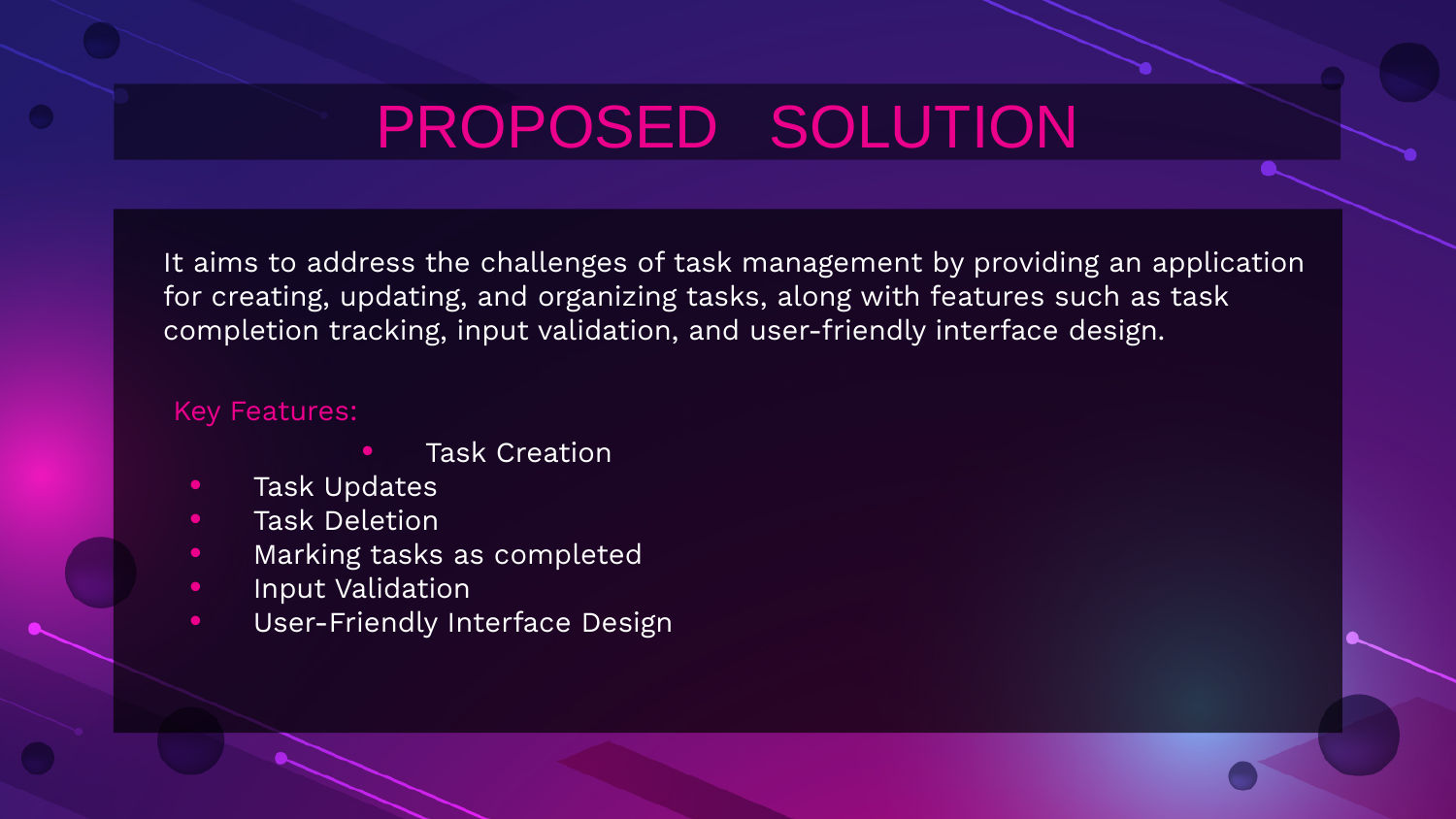

# PROPOSED   SOLUTION
It aims to address the challenges of task management by providing an application for creating, updating, and organizing tasks, along with features such as task completion tracking, input validation, and user-friendly interface design.
Key Features:
   Task Creation
   Task Updates
   Task Deletion
   Marking tasks as completed
   Input Validation
   User-Friendly Interface Design